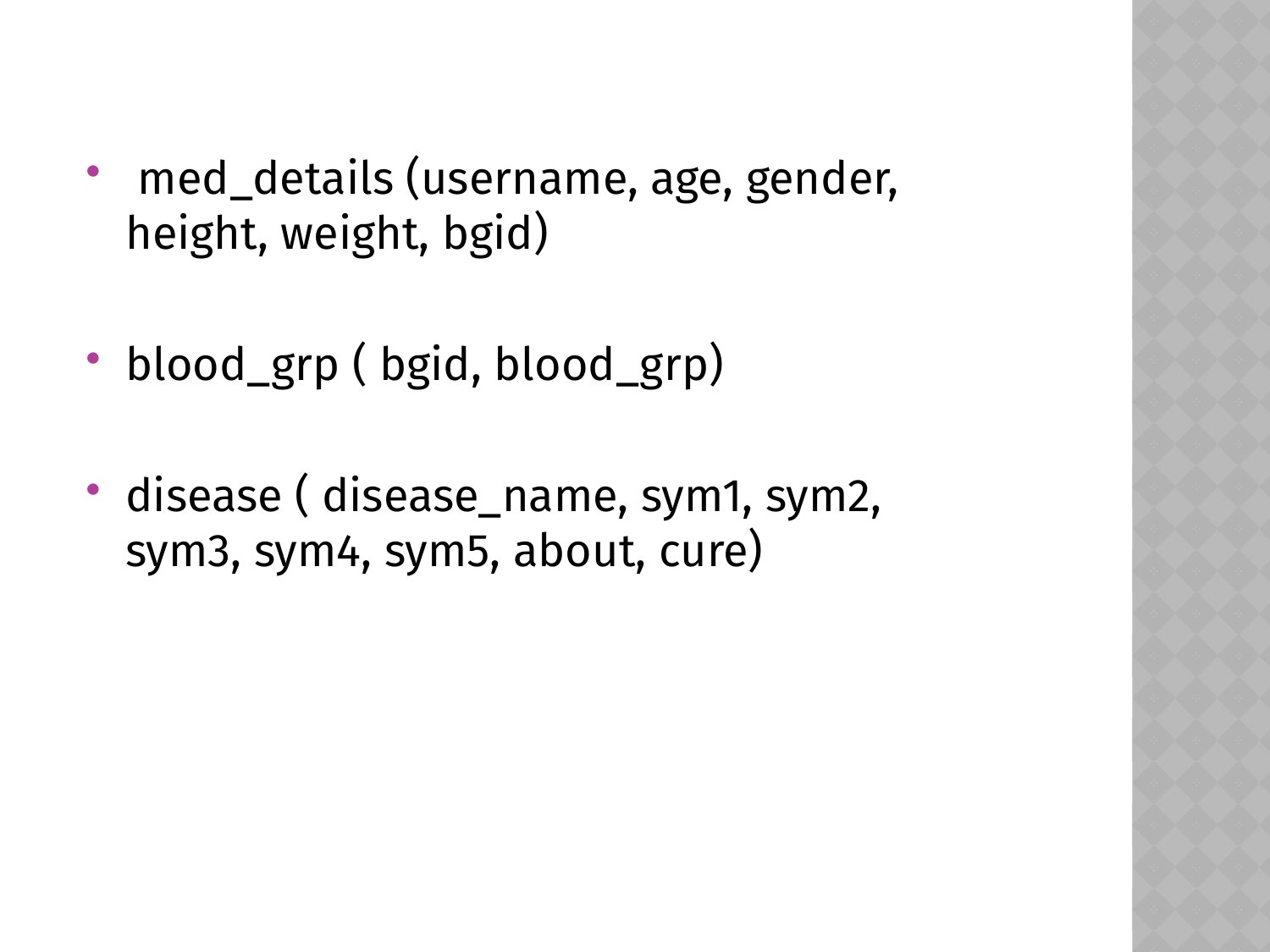

med_details (username, age, gender, height, weight, bgid)

blood_grp ( bgid, blood_grp)

disease ( disease_name, sym1, sym2, sym3, sym4, sym5, about, cure)